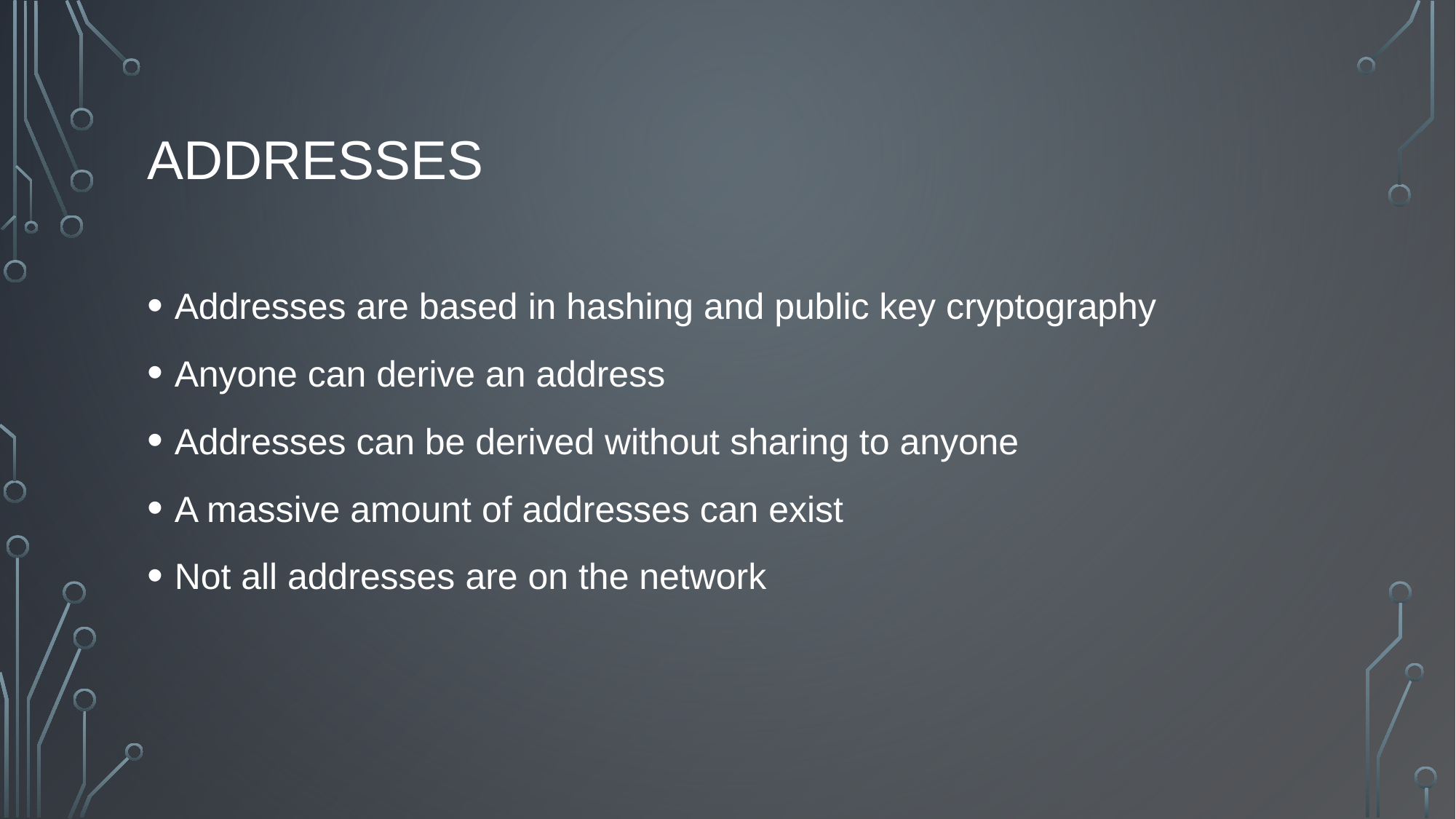

# Addresses
Addresses are based in hashing and public key cryptography
Anyone can derive an address
Addresses can be derived without sharing to anyone
A massive amount of addresses can exist
Not all addresses are on the network